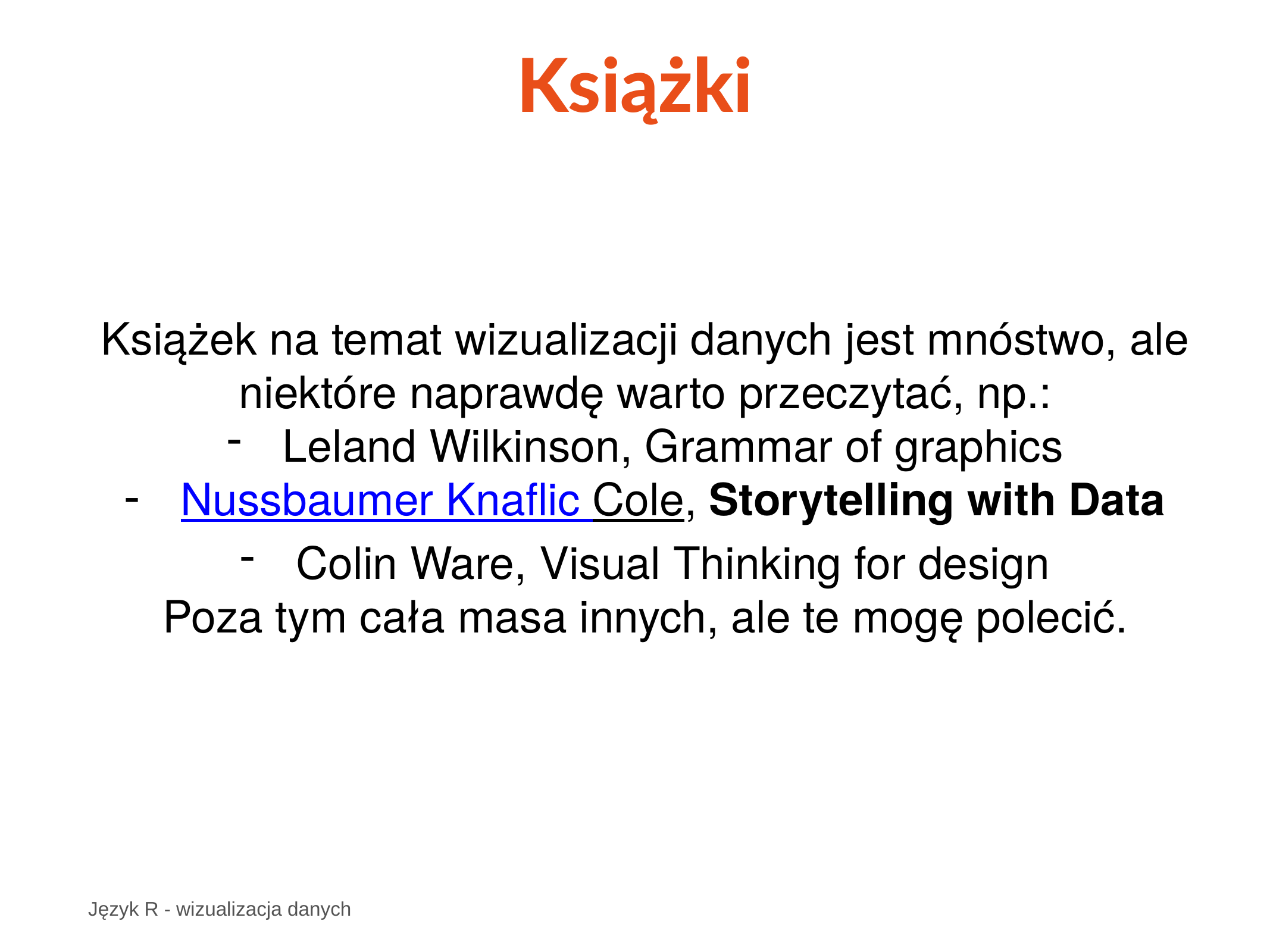

# Książki
Książek na temat wizualizacji danych jest mnóstwo, ale niektóre naprawdę warto przeczytać, np.:
Leland Wilkinson, Grammar of graphics
Nussbaumer Knaflic Cole, Storytelling with Data
Colin Ware, Visual Thinking for design
Poza tym cała masa innych, ale te mogę polecić.
Język R - wizualizacja danych